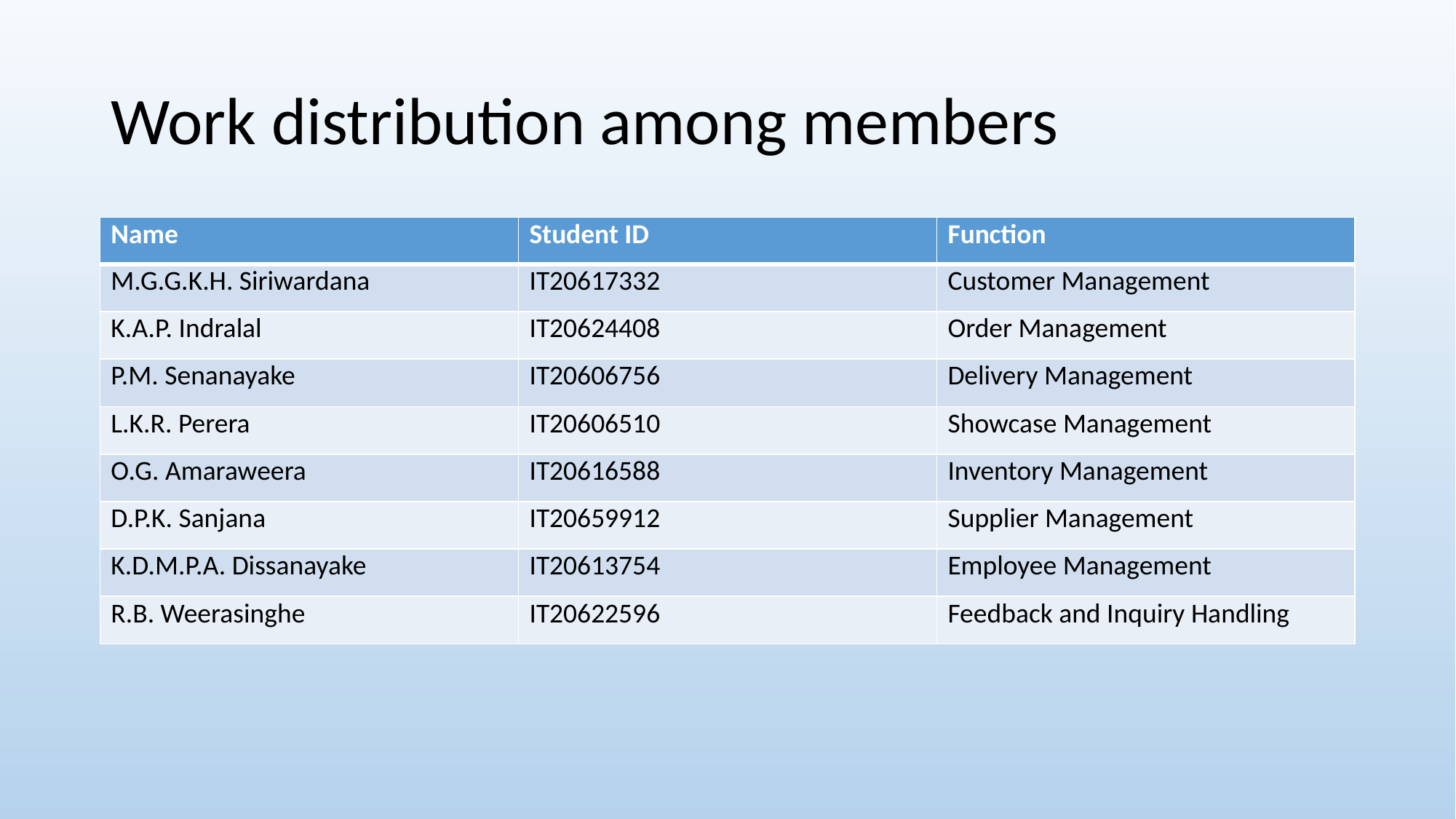

# Work distribution among members
| Name | Student ID | Function |
| --- | --- | --- |
| M.G.G.K.H. Siriwardana | IT20617332 | Customer Management |
| K.A.P. Indralal | IT20624408 | Order Management |
| P.M. Senanayake | IT20606756 | Delivery Management |
| L.K.R. Perera | IT20606510 | Showcase Management |
| O.G. Amaraweera | IT20616588 | Inventory Management |
| D.P.K. Sanjana | IT20659912 | Supplier Management |
| K.D.M.P.A. Dissanayake | IT20613754 | Employee Management |
| R.B. Weerasinghe | IT20622596 | Feedback and Inquiry Handling |